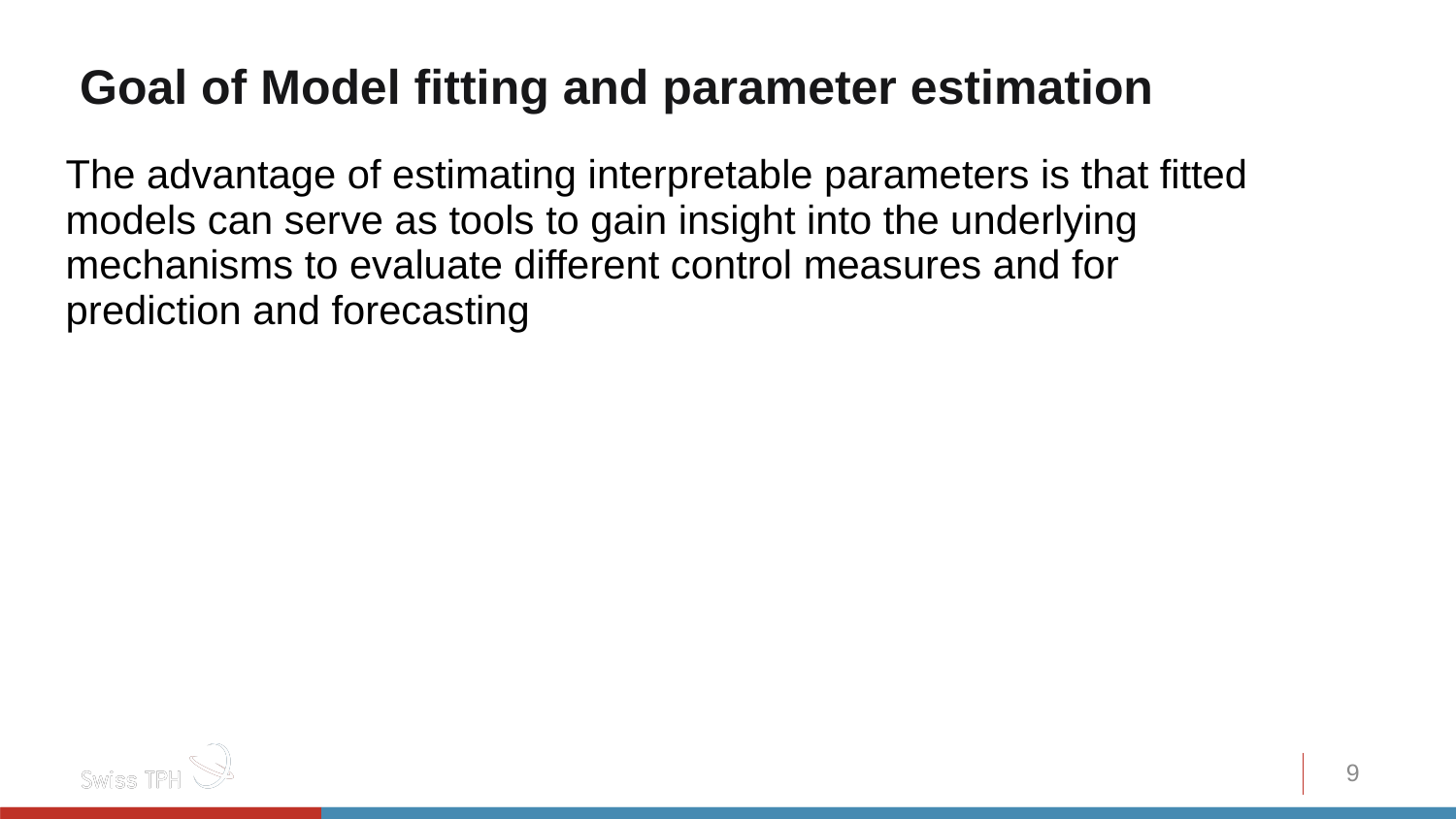

# Goal of Model fitting and parameter estimation
The advantage of estimating interpretable parameters is that fitted models can serve as tools to gain insight into the underlying mechanisms to evaluate different control measures and for prediction and forecasting